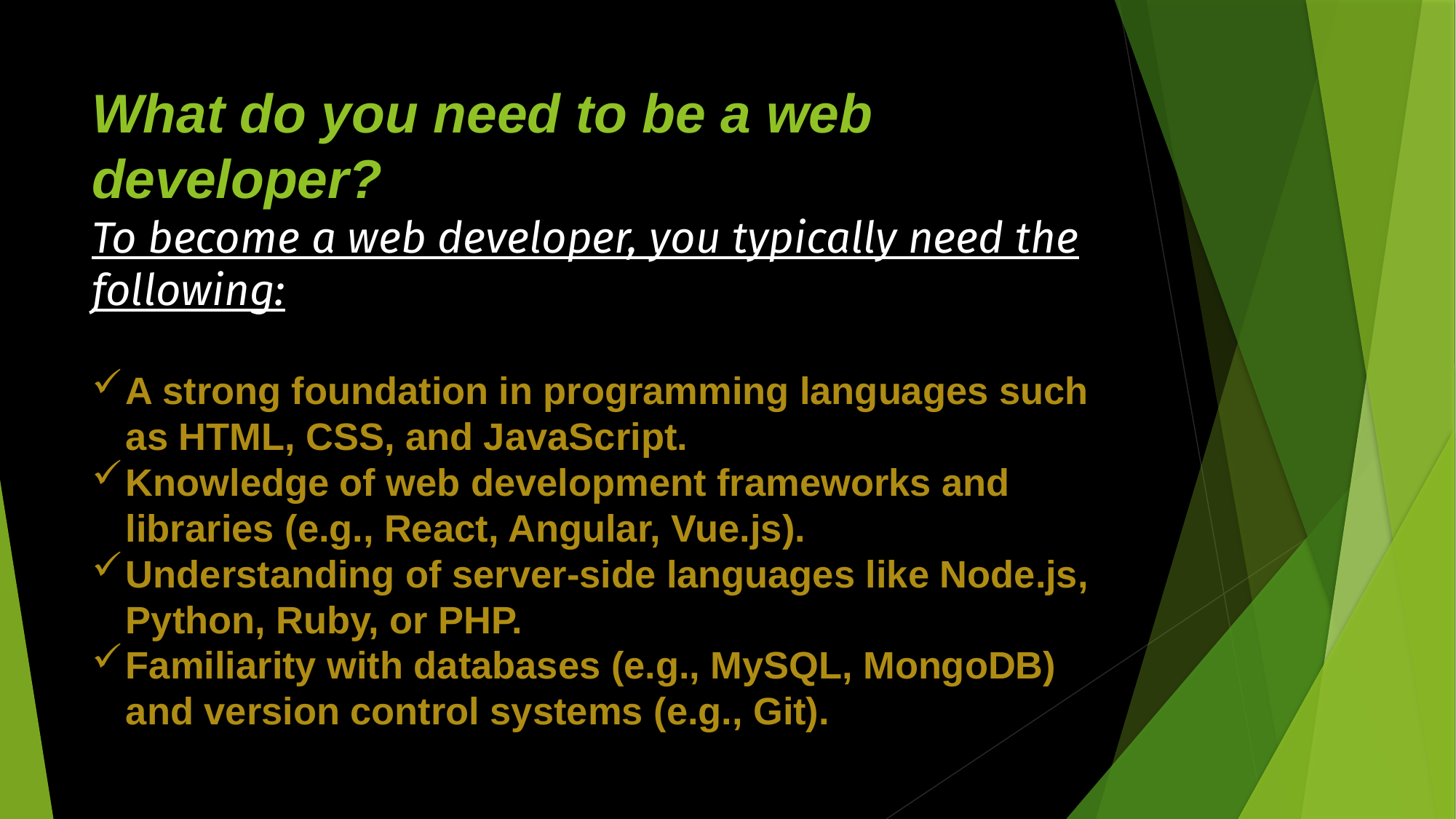

# What do you need to be a web developer? To become a web developer, you typically need the following:
A strong foundation in programming languages such as HTML, CSS, and JavaScript.
Knowledge of web development frameworks and libraries (e.g., React, Angular, Vue.js).
Understanding of server-side languages like Node.js, Python, Ruby, or PHP.
Familiarity with databases (e.g., MySQL, MongoDB) and version control systems (e.g., Git).